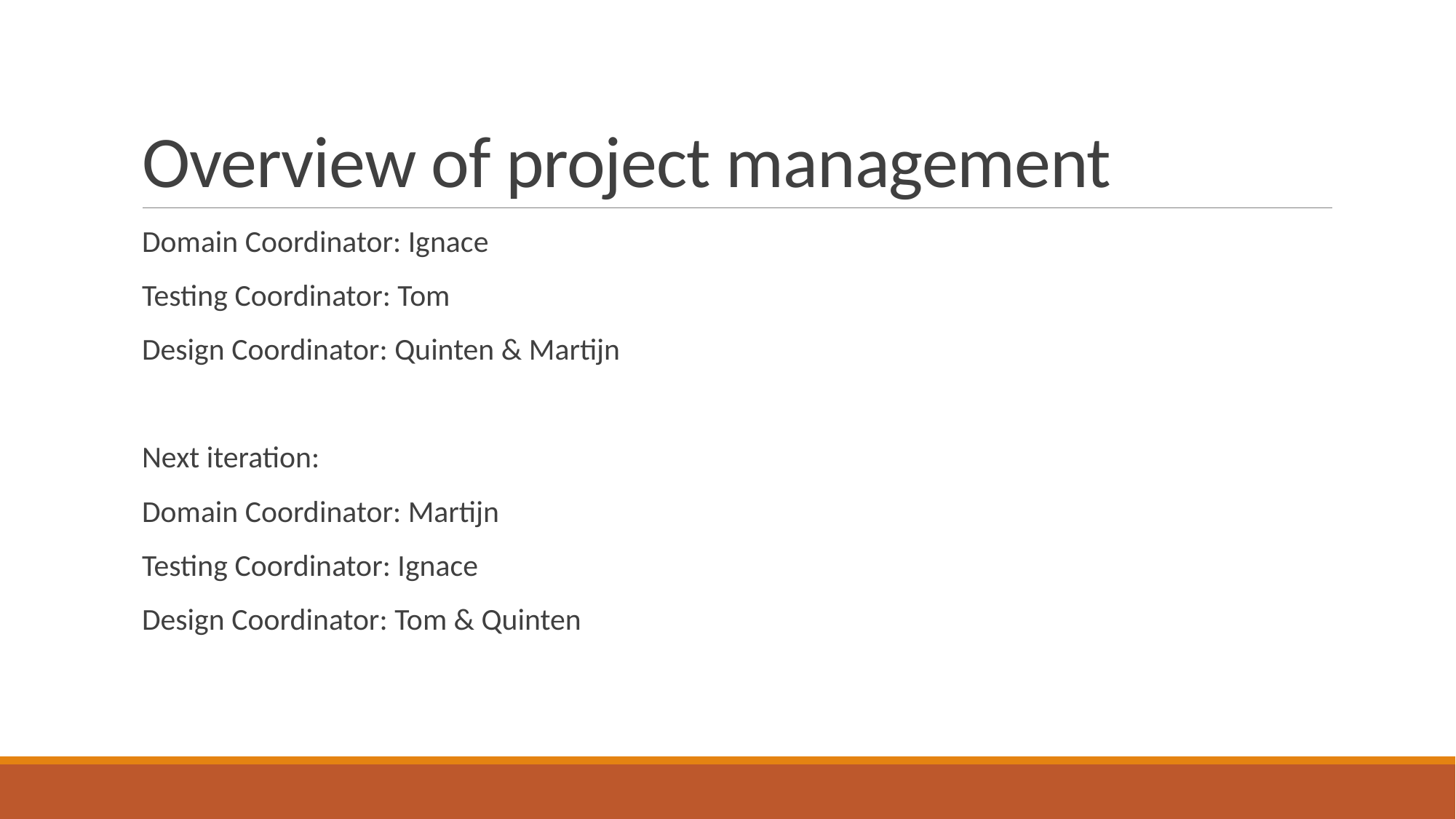

# Overview of project management
Domain Coordinator: Ignace
Testing Coordinator: Tom
Design Coordinator: Quinten & Martijn

Next iteration:
Domain Coordinator: Martijn
Testing Coordinator: Ignace
Design Coordinator: Tom & Quinten